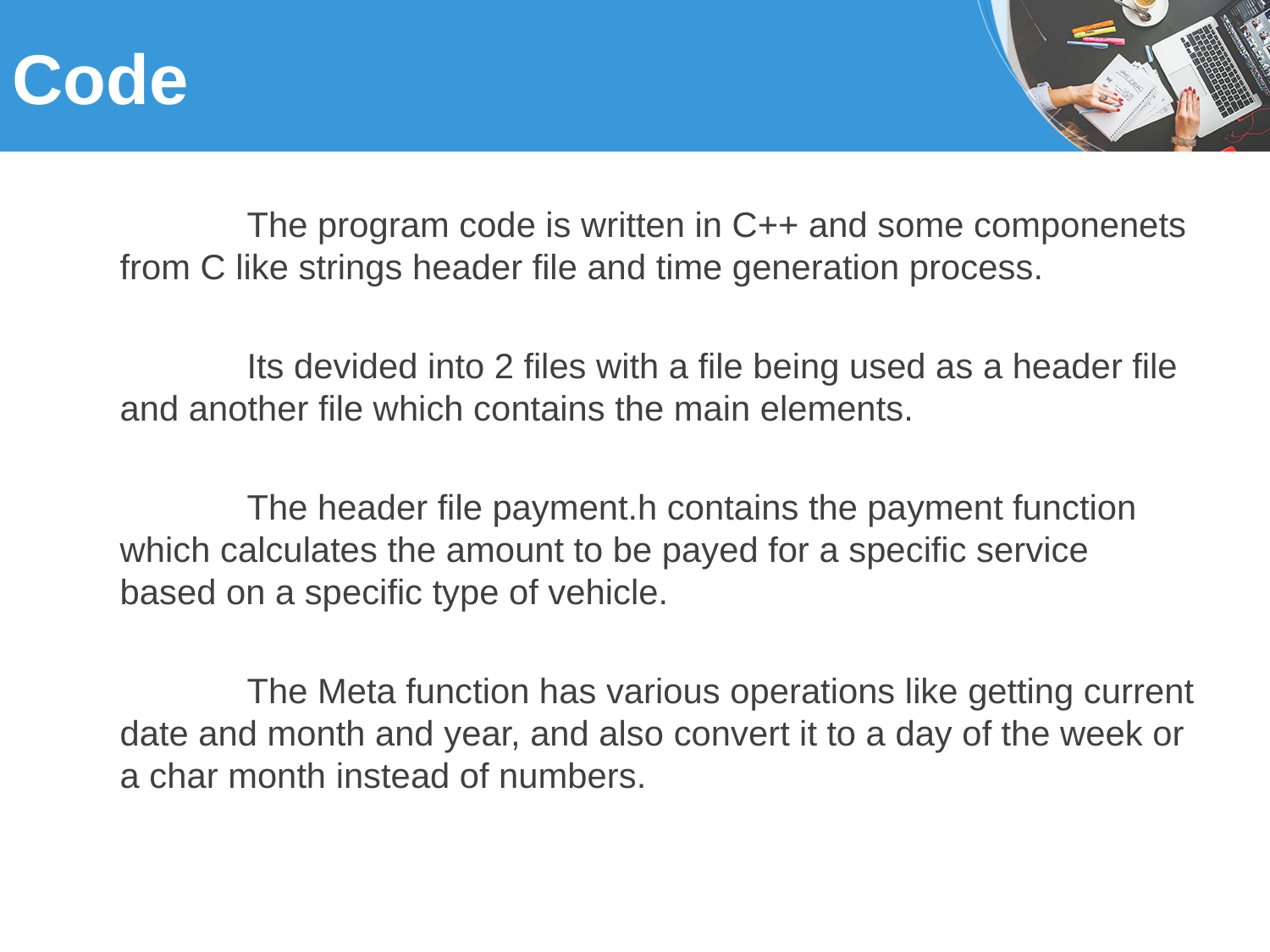

# Code
	The program code is written in C++ and some componenets from C like strings header file and time generation process.

	Its devided into 2 files with a file being used as a header file and another file which contains the main elements.

	The header file payment.h contains the payment function    which calculates the amount to be payed for a specific service based on a specific type of vehicle.

	The Meta function has various operations like getting current date and month and year, and also convert it to a day of the week or a char month instead of numbers.